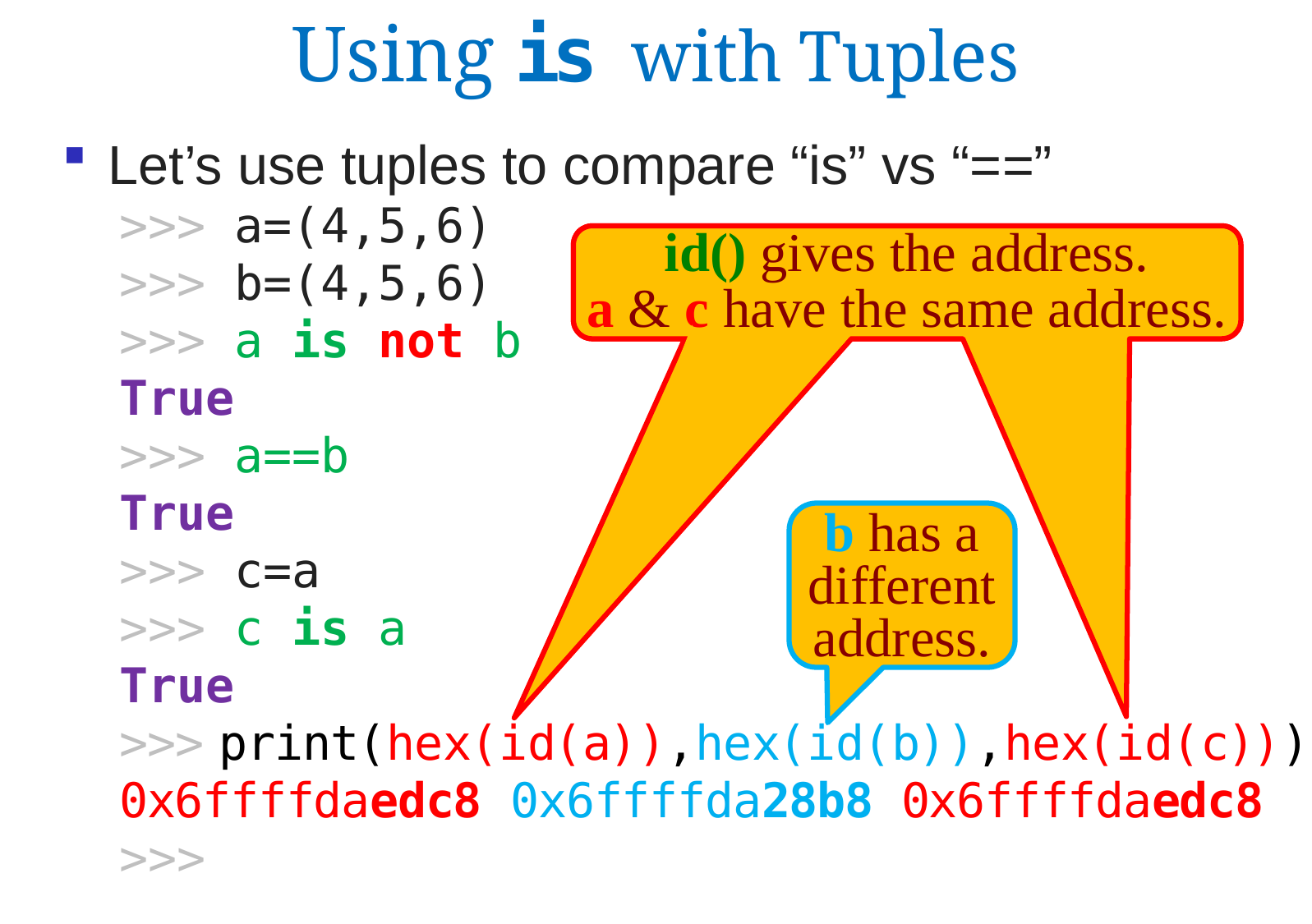

# Using is  with Tuples
Let’s use tuples to compare “is” vs “==”
  >>> a=(4,5,6)
  >>> b=(4,5,6)
  >>> a is not b
  True
  >>> a==b
  True
  >>> c=a
  >>> c is a
  True
  >>> print(hex(id(a)),hex(id(b)),hex(id(c)))
  0x6ffffdaedc8 0x6ffffda28b8 0x6ffffdaedc8
  >>>

id() gives the address.
a & c have the same address.
id() gives the address.
a & c have the same address.

b has a different address.